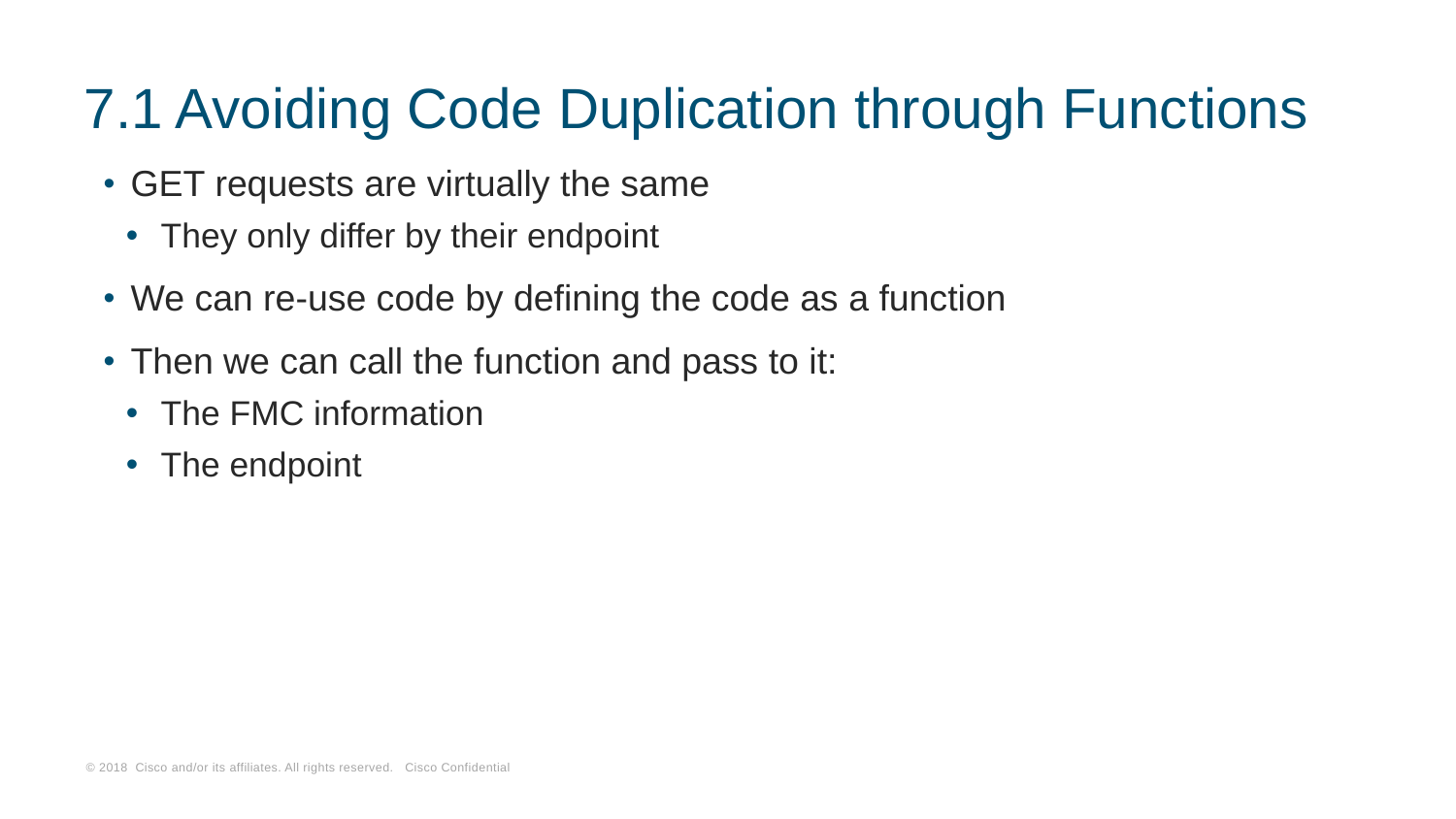

# 7.1 Avoiding Code Duplication through Functions
GET requests are virtually the same
They only differ by their endpoint
We can re-use code by defining the code as a function
Then we can call the function and pass to it:
The FMC information
The endpoint